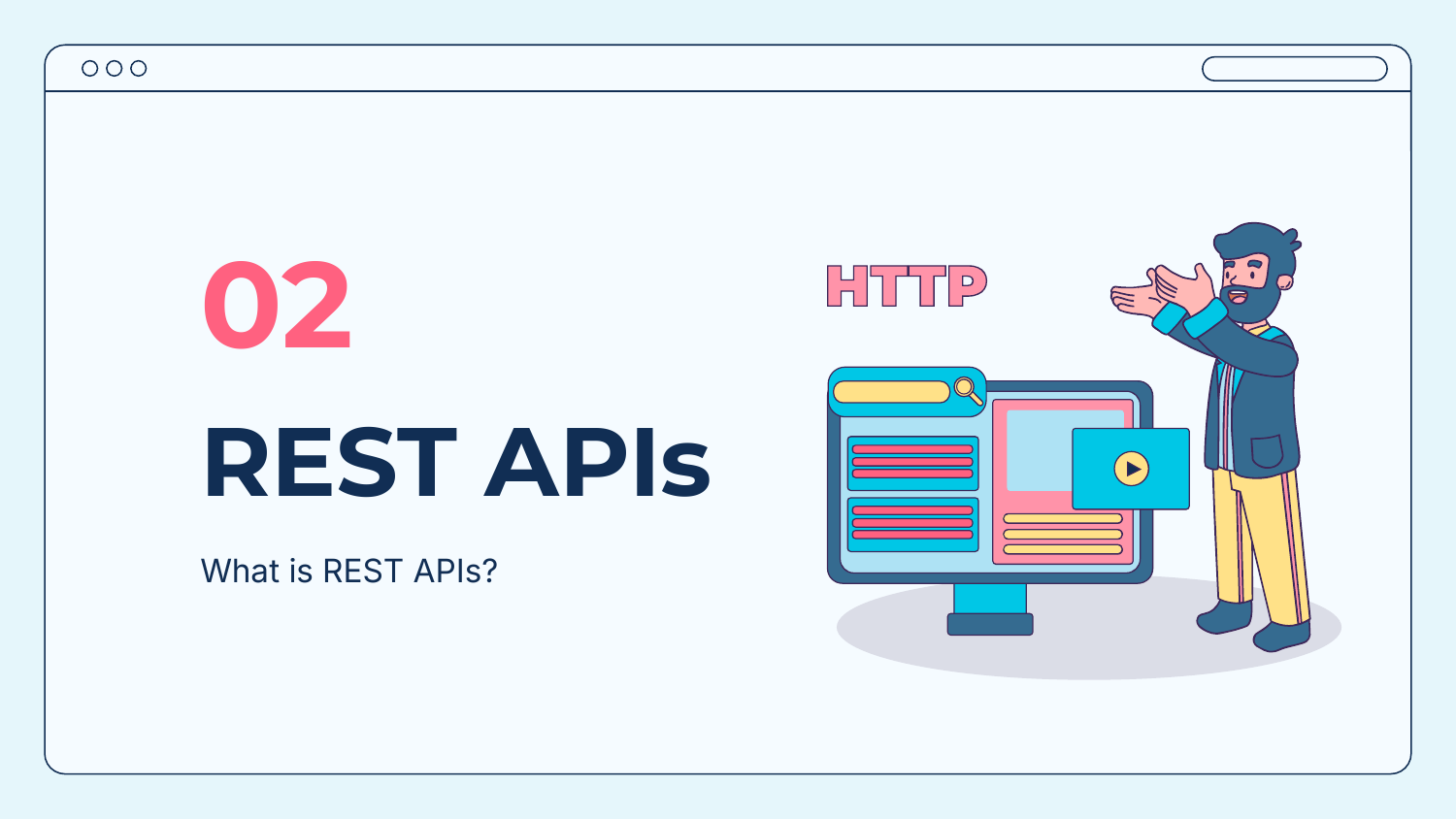

02

# REST APIs
What is REST APIs?